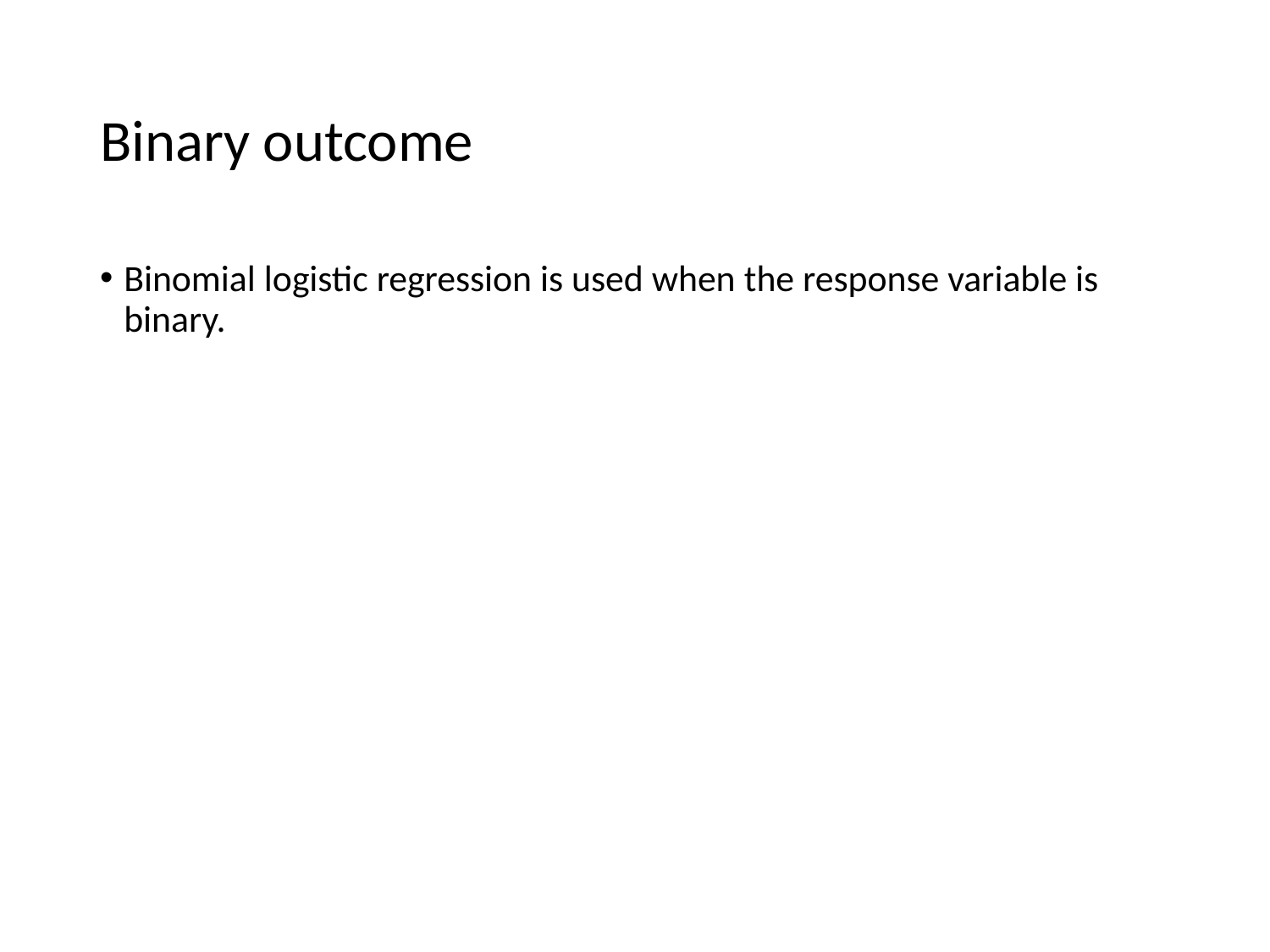

# Binary outcome
Binomial logistic regression is used when the response variable is binary.